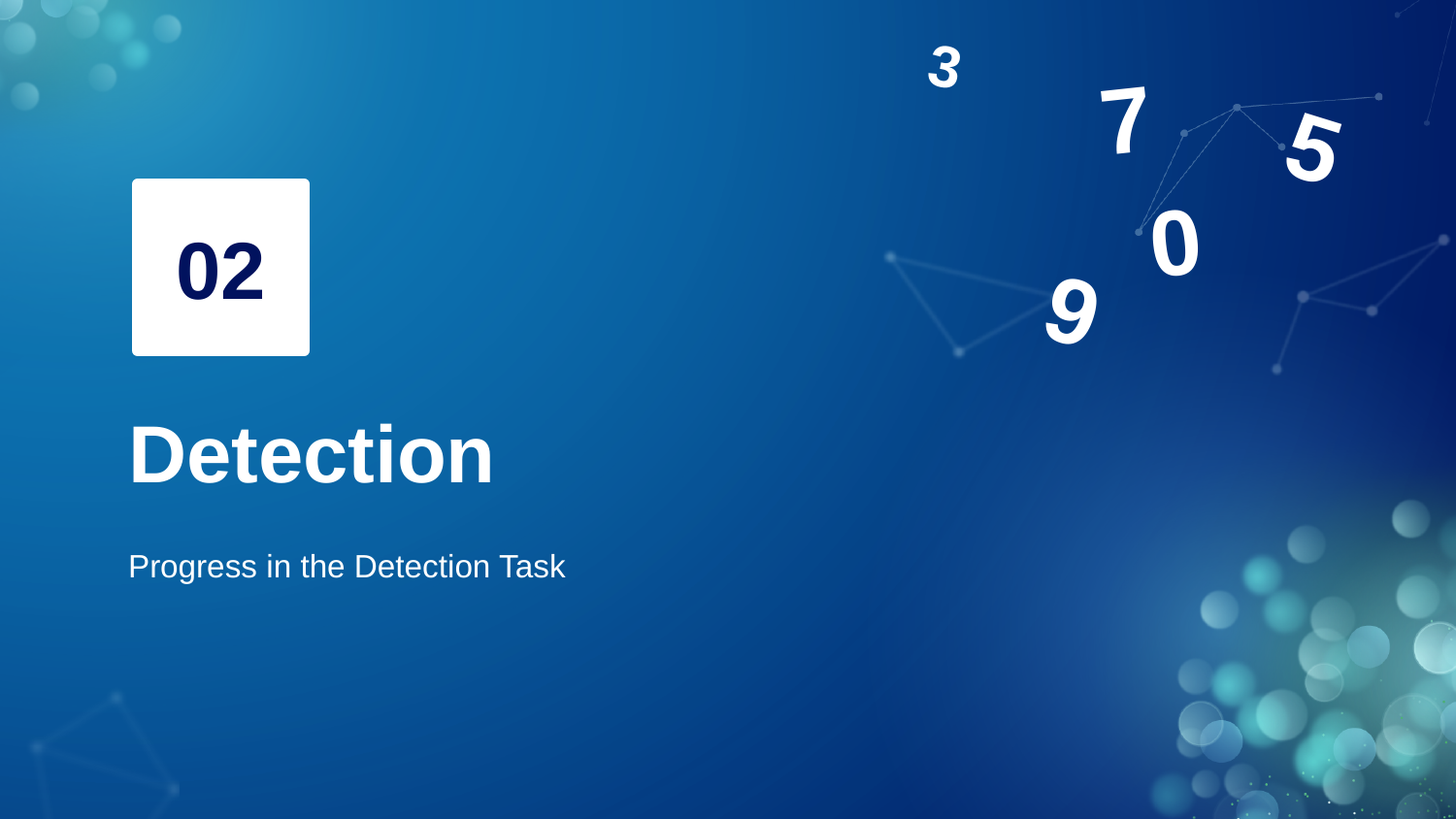

3
7
5
0
9
02
# Detection
Progress in the Detection Task